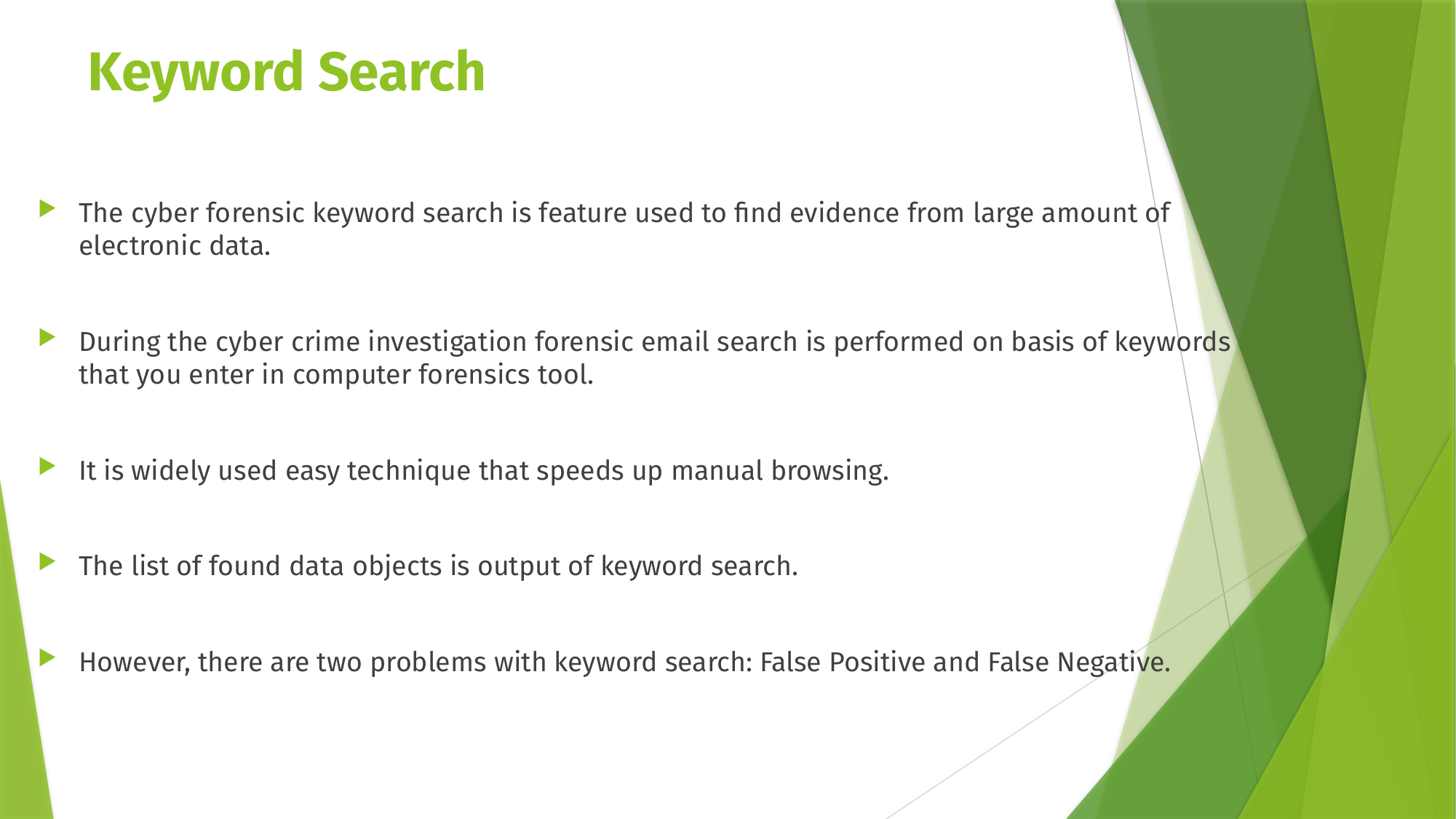

# Keyword Search
The cyber forensic keyword search is feature used to find evidence from large amount of electronic data.

During the cyber crime investigation forensic email search is performed on basis of keywords that you enter in computer forensics tool.

It is widely used easy technique that speeds up manual browsing.

The list of found data objects is output of keyword search.

However, there are two problems with keyword search: False Positive and False Negative.